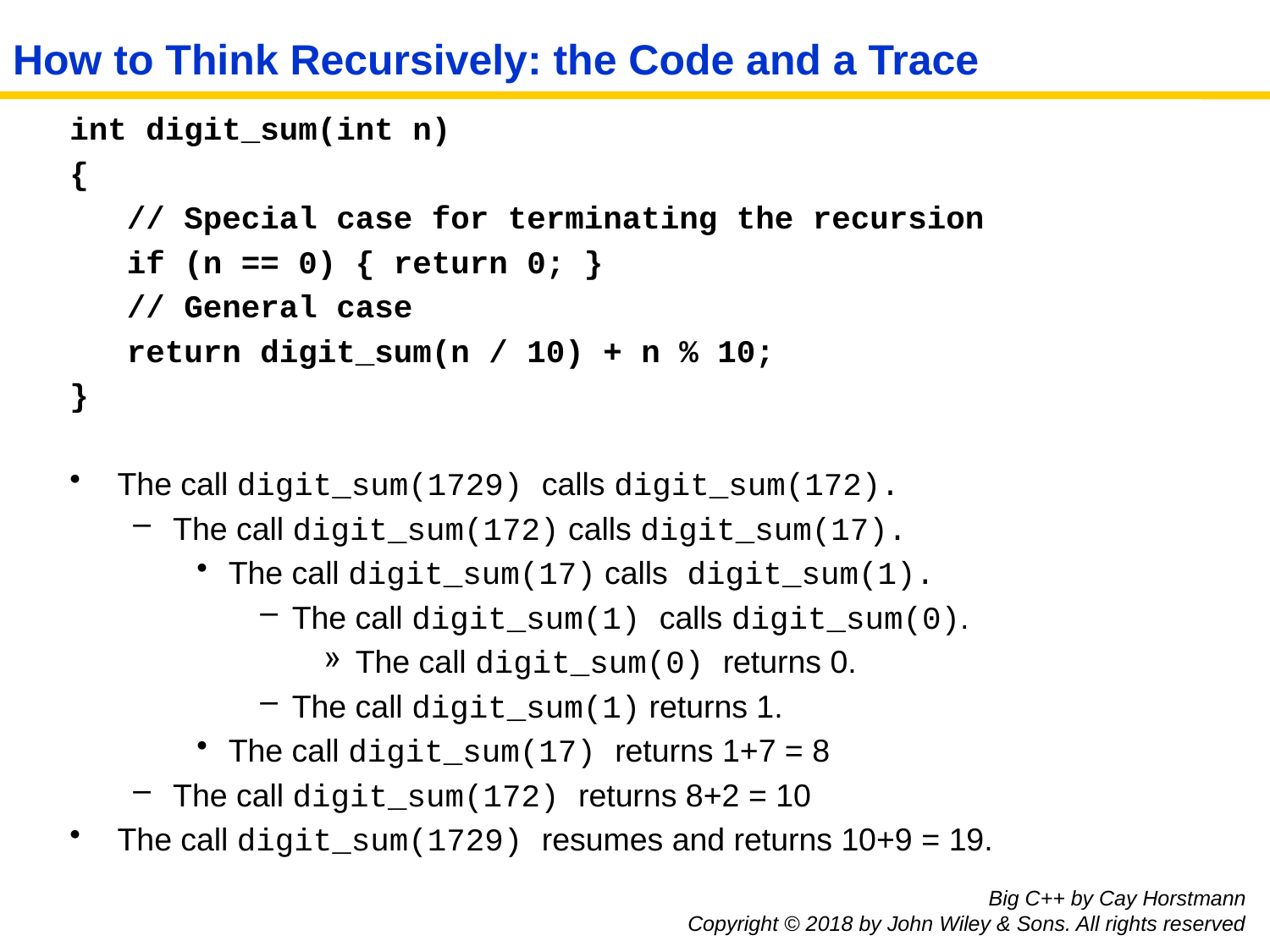

# How to Think Recursively: the Code and a Trace
int digit_sum(int n)
{
   // Special case for terminating the recursion
   if (n == 0) { return 0; }
   // General case
   return digit_sum(n / 10) + n % 10;
}

The call digit_sum(1729) calls digit_sum(172).
The call digit_sum(172) calls digit_sum(17).
The call digit_sum(17) calls digit_sum(1).
The call digit_sum(1) calls digit_sum(0).
The call digit_sum(0) returns 0.
The call digit_sum(1) returns 1.
The call digit_sum(17) returns 1+7 = 8
The call digit_sum(172) returns 8+2 = 10
The call digit_sum(1729) resumes and returns 10+9 = 19.

Big C++ by Cay Horstmann
Copyright © 2018 by John Wiley & Sons. All rights reserved